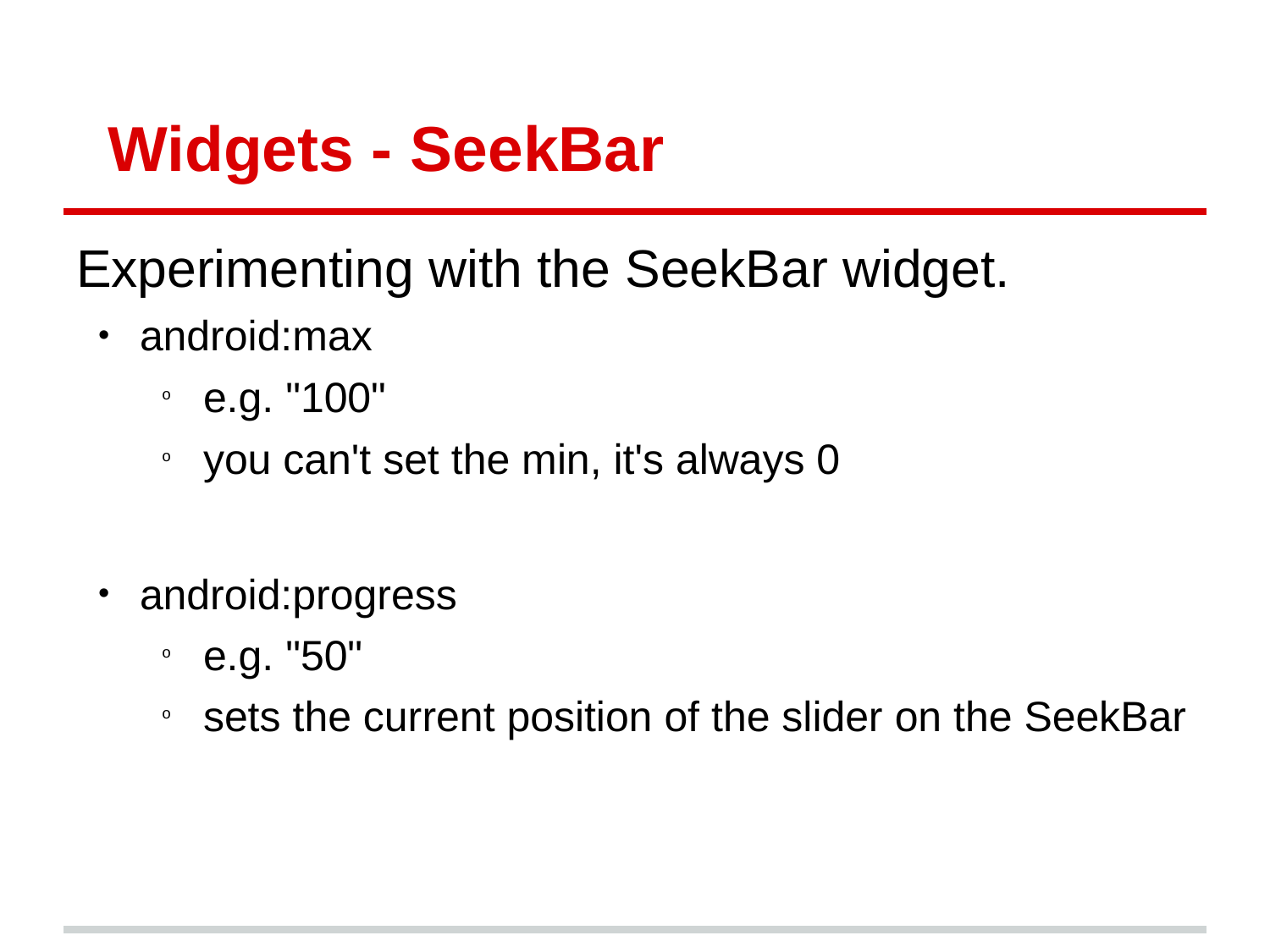

# Widgets - SeekBar
Experimenting with the SeekBar widget.
android:max
e.g. "100"
you can't set the min, it's always 0

android:progress
e.g. "50"
sets the current position of the slider on the SeekBar